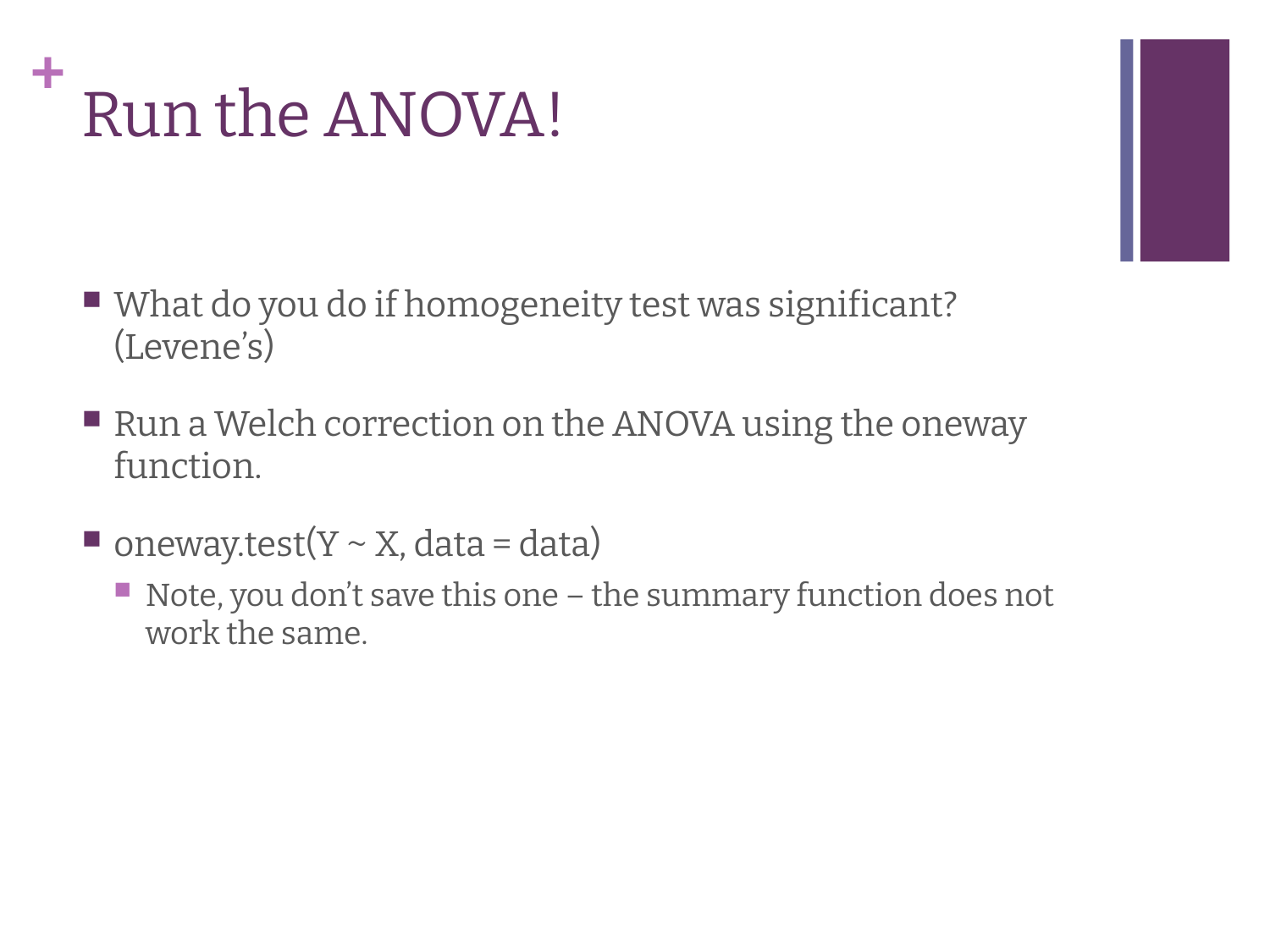

# Run the ANOVA!
What do you do if homogeneity test was significant? (Levene’s)
Run a Welch correction on the ANOVA using the oneway function.
oneway.test(Y ~ X, data = data)
Note, you don’t save this one – the summary function does not work the same.